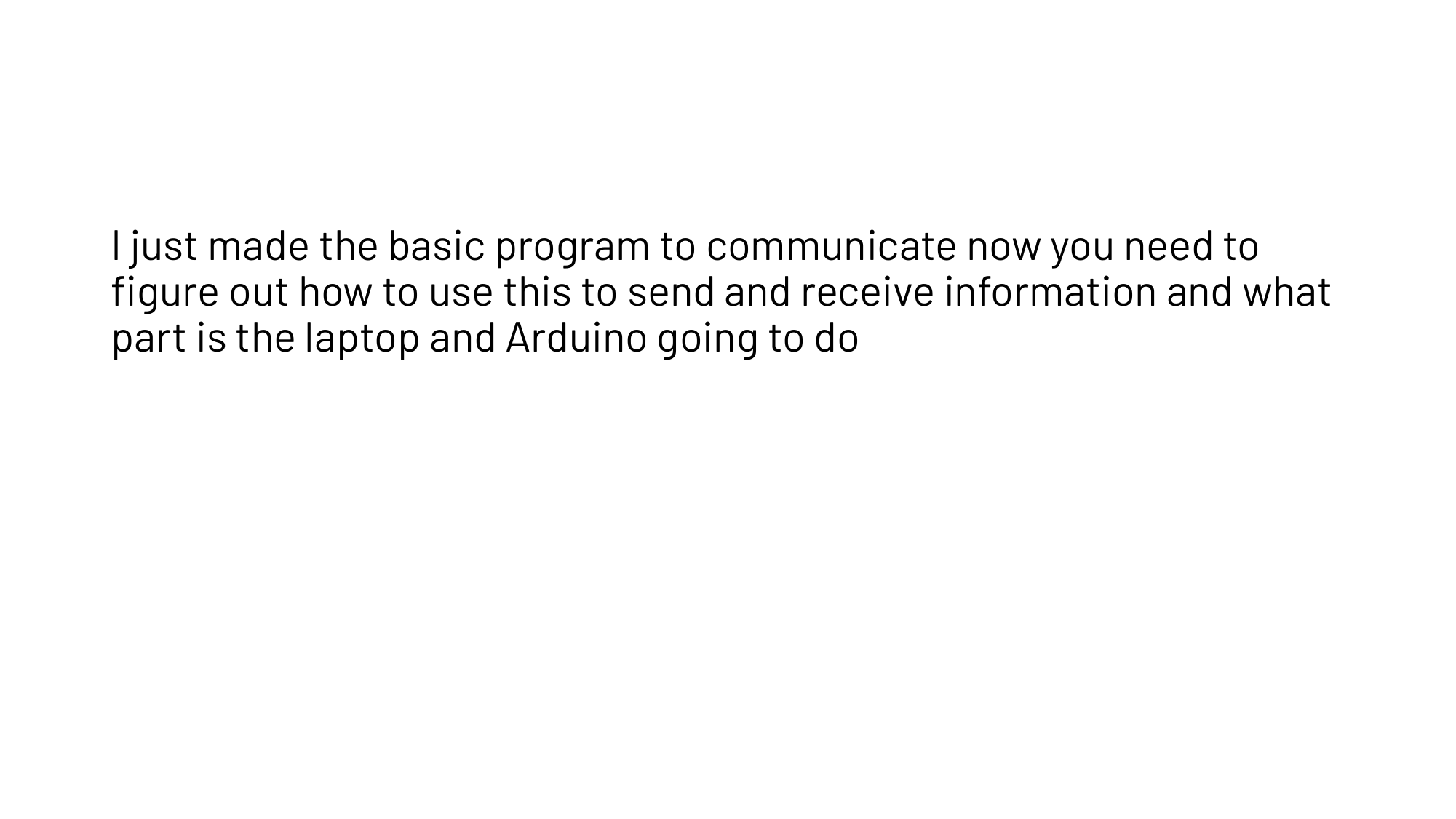

#
I just made the basic program to communicate now you need to figure out how to use this to send and receive information and what part is the laptop and Arduino going to do